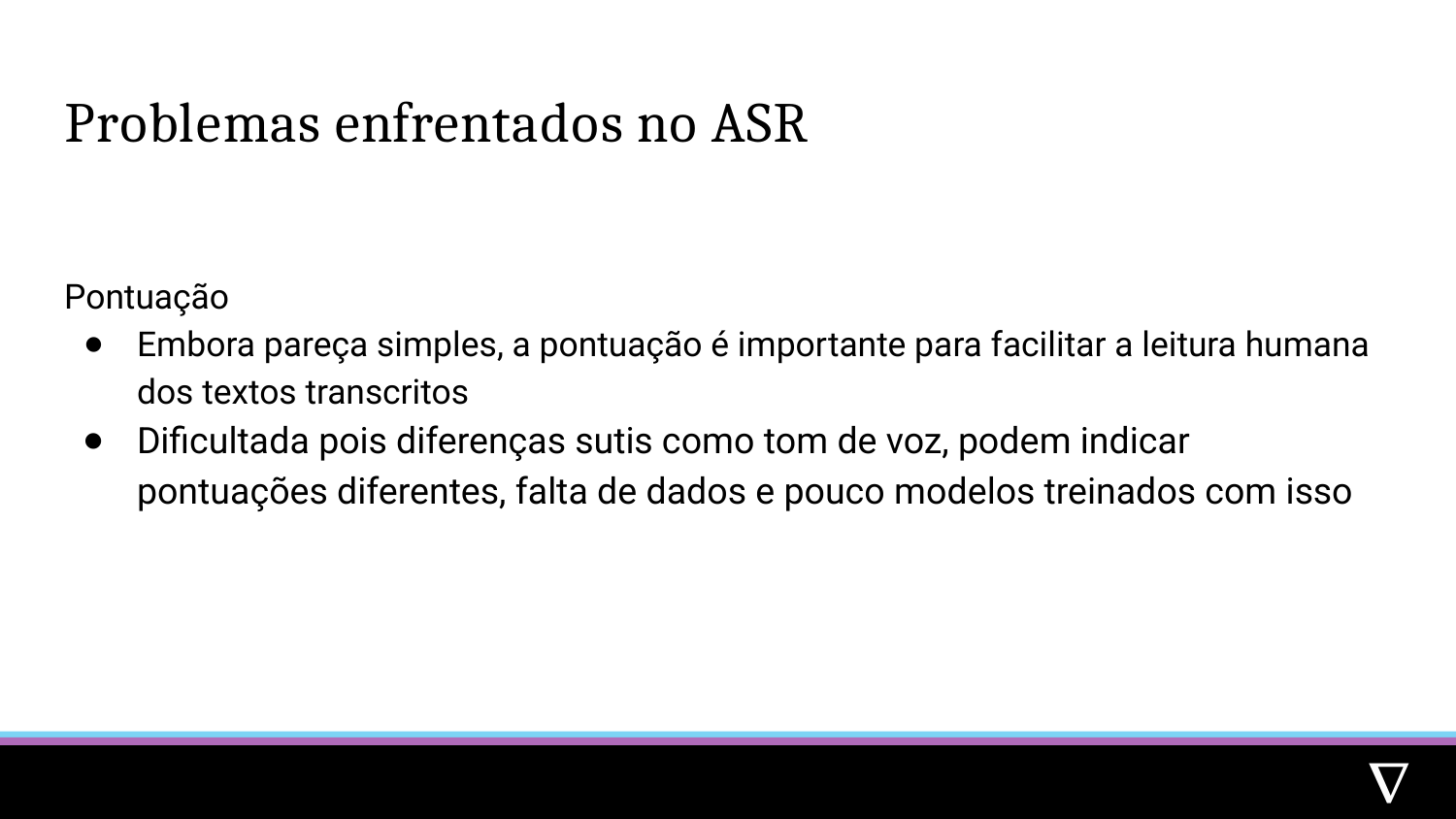

# Problemas enfrentados no ASR
Pontuação
Embora pareça simples, a pontuação é importante para facilitar a leitura humana dos textos transcritos
Dificultada pois diferenças sutis como tom de voz, podem indicar pontuações diferentes, falta de dados e pouco modelos treinados com isso